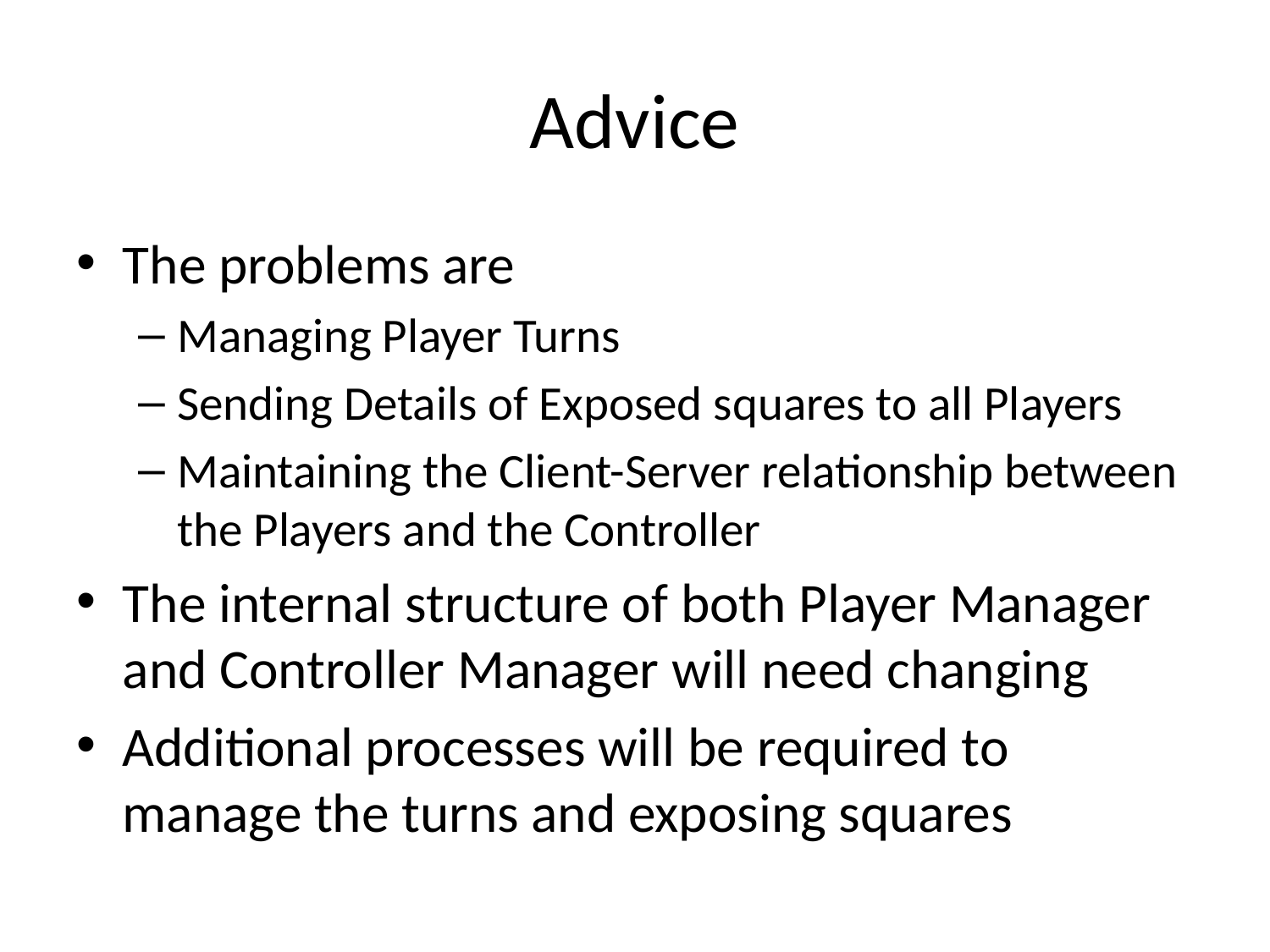

# Advice
The problems are
Managing Player Turns
Sending Details of Exposed squares to all Players
Maintaining the Client-Server relationship between the Players and the Controller
The internal structure of both Player Manager and Controller Manager will need changing
Additional processes will be required to manage the turns and exposing squares